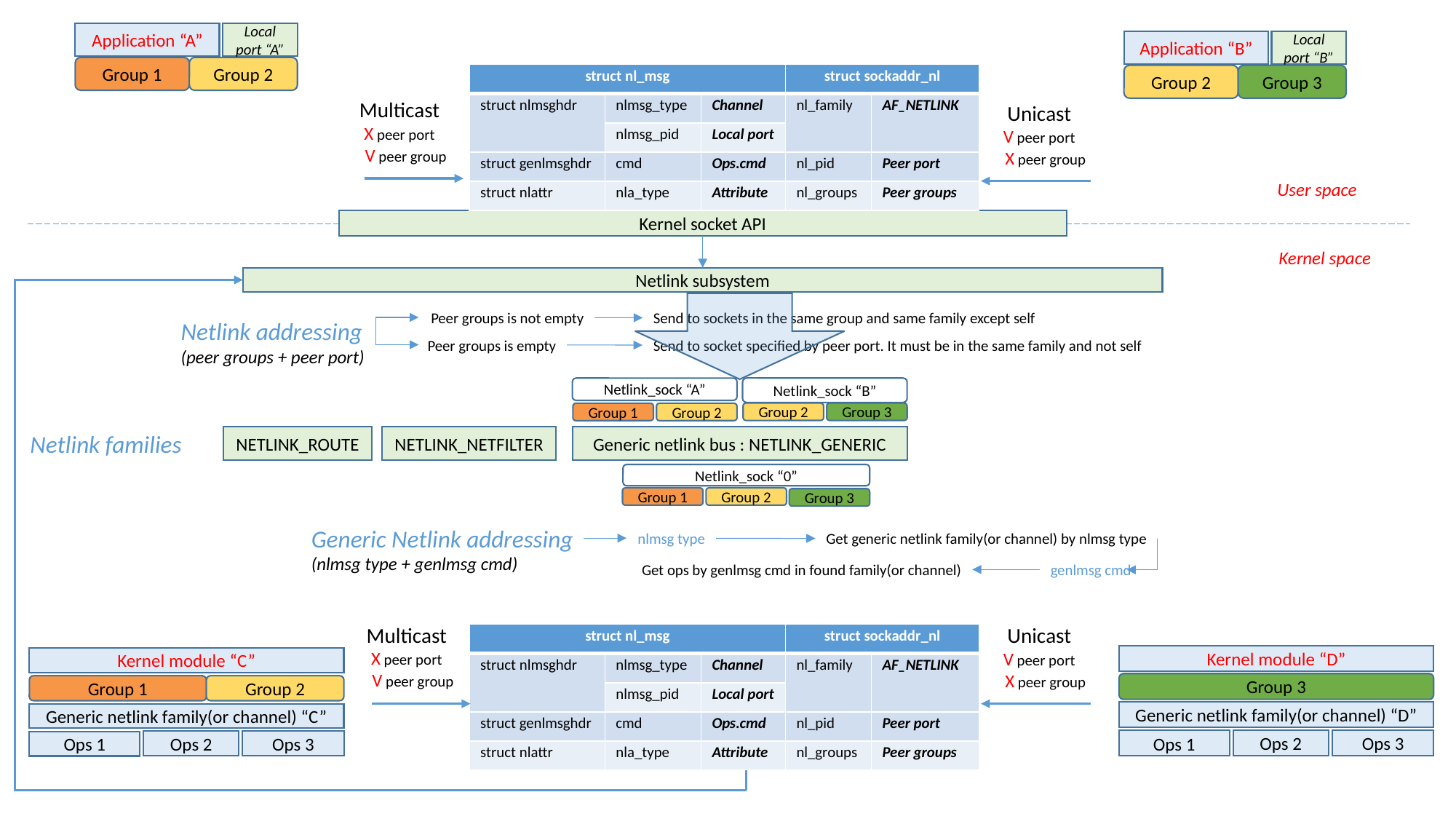

Application “A”
Local port “A”
Application “B”
Local port “B”
Group 1
Group 2
| struct nl\_msg |  |  | struct sockaddr\_nl |  |
| --- | --- | --- | --- | --- |
| struct nlmsghdr | nlmsg\_type | Channel | nl\_family | AF\_NETLINK |
|  | nlmsg\_pid | Local port |  |  |
| struct genlmsghdr | cmd | Ops.cmd | nl\_pid | Peer port |
| struct nlattr | nla\_type | Attribute | nl\_groups | Peer groups |
Group 2
Group 3
Multicast
X peer port
   V peer group
Unicast
V peer port
   X peer group
User space
Kernel socket API
Kernel space
Netlink subsystem

Peer groups is not empty
Send to sockets in the same group and same family except self
Netlink addressing
(peer groups + peer port)
Peer groups is empty
Send to socket specified by peer port. It must be in the same family and not self
Netlink_sock “A”
Netlink_sock “B”
Group 2
Group 3
Group 1
Group 2
Netlink families
NETLINK_ROUTE
NETLINK_NETFILTER
Generic netlink bus : NETLINK_GENERIC
Netlink_sock “0”
Group 1
Group 2
Group 3
Generic Netlink addressing
(nlmsg type + genlmsg cmd)
nlmsg type
Get generic netlink family(or channel) by nlmsg type
Get ops by genlmsg cmd in found family(or channel)
genlmsg cmd
Multicast
X peer port
   V peer group
Unicast
V peer port
   X peer group
| struct nl\_msg |  |  | struct sockaddr\_nl |  |
| --- | --- | --- | --- | --- |
| struct nlmsghdr | nlmsg\_type | Channel | nl\_family | AF\_NETLINK |
|  | nlmsg\_pid | Local port |  |  |
| struct genlmsghdr | cmd | Ops.cmd | nl\_pid | Peer port |
| struct nlattr | nla\_type | Attribute | nl\_groups | Peer groups |
Kernel module “D”
Kernel module “C”
Group 3
Group 1
Group 2
Generic netlink family(or channel) “D”
Generic netlink family(or channel) “C”
Ops 3
Ops 2
Ops 1
Ops 3
Ops 2
Ops 1